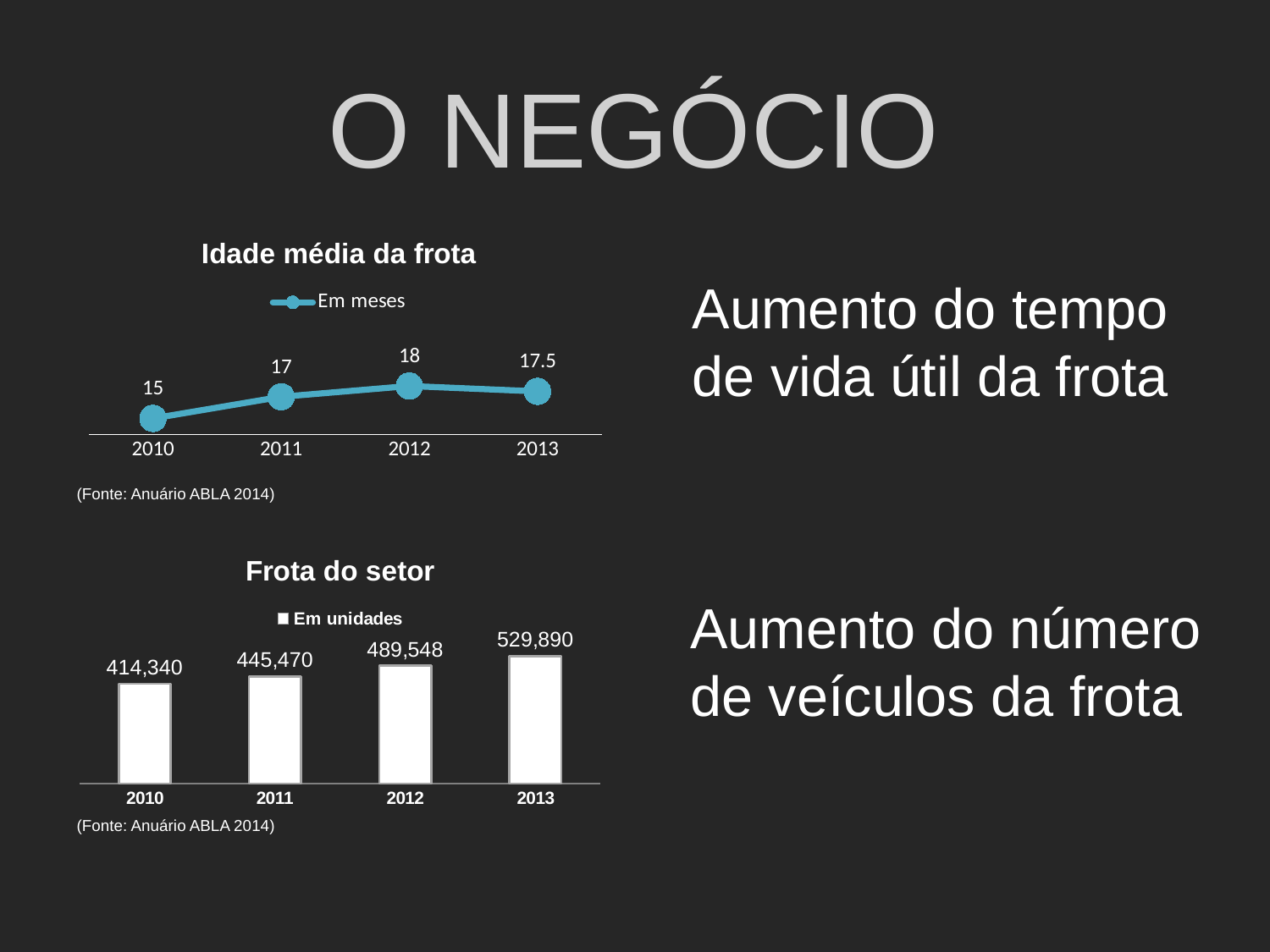

O NEGÓCIO

### Chart: Idade média da frota

| Category | Em meses |
|---|---|
| 2010 | 15.0 |
| 2011 | 17.0 |
| 2012 | 18.0 |
| 2013 | 17.5 |
Aumento do tempo
de vida útil da frota
(Fonte: Anuário ABLA 2014)

### Chart: Frota do setor

| Category | Em unidades |
|---|---|
| 2010 | 414340.0 |
| 2011 | 445470.0 |
| 2012 | 489548.0 |
| 2013 | 529890.0 |
Aumento do número
de veículos da frota
(Fonte: Anuário ABLA 2014)